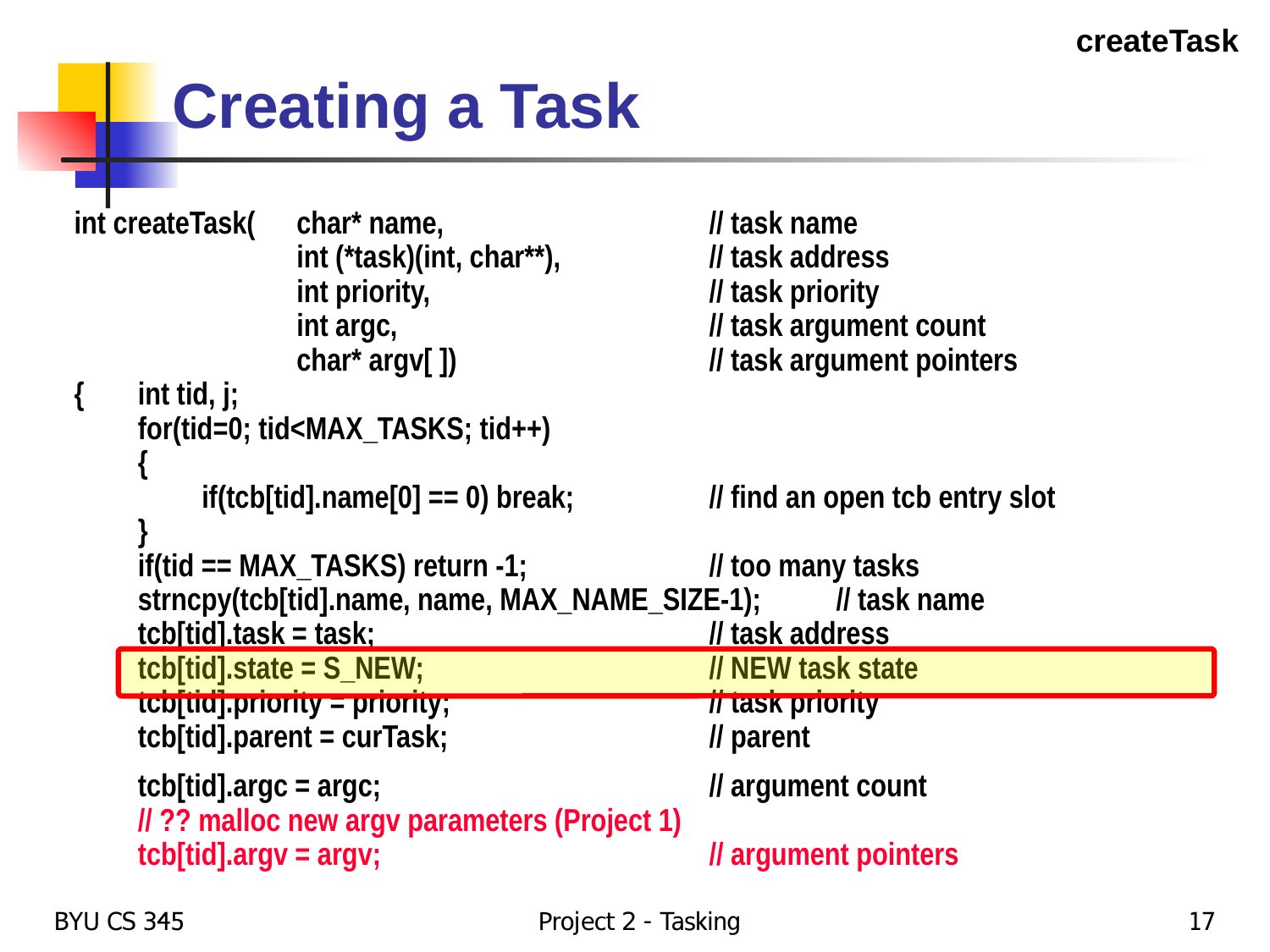

createTask
# Creating a Task
int createTask(	char* name,	// task name
			int (*task)(int, char**),	// task address
			int priority,	// task priority
			int argc,	// task argument count
			char* argv[ ])	// task argument pointers
{	int tid, j;
	for(tid=0; tid<MAX_TASKS; tid++)
	{
		if(tcb[tid].name[0] == 0) break;	// find an open tcb entry slot
	}
	if(tid == MAX_TASKS) return -1;	// too many tasks
	strncpy(tcb[tid].name, name, MAX_NAME_SIZE-1);	// task name
	tcb[tid].task = task;	// task address
	tcb[tid].state = S_NEW;	// NEW task state
	tcb[tid].priority = priority;	// task priority
	tcb[tid].parent = curTask;	// parent

	tcb[tid].argc = argc;	// argument count
	// ?? malloc new argv parameters (Project 1)
	tcb[tid].argv = argv;	// argument pointers

BYU CS 345
Project 2 - Tasking
17